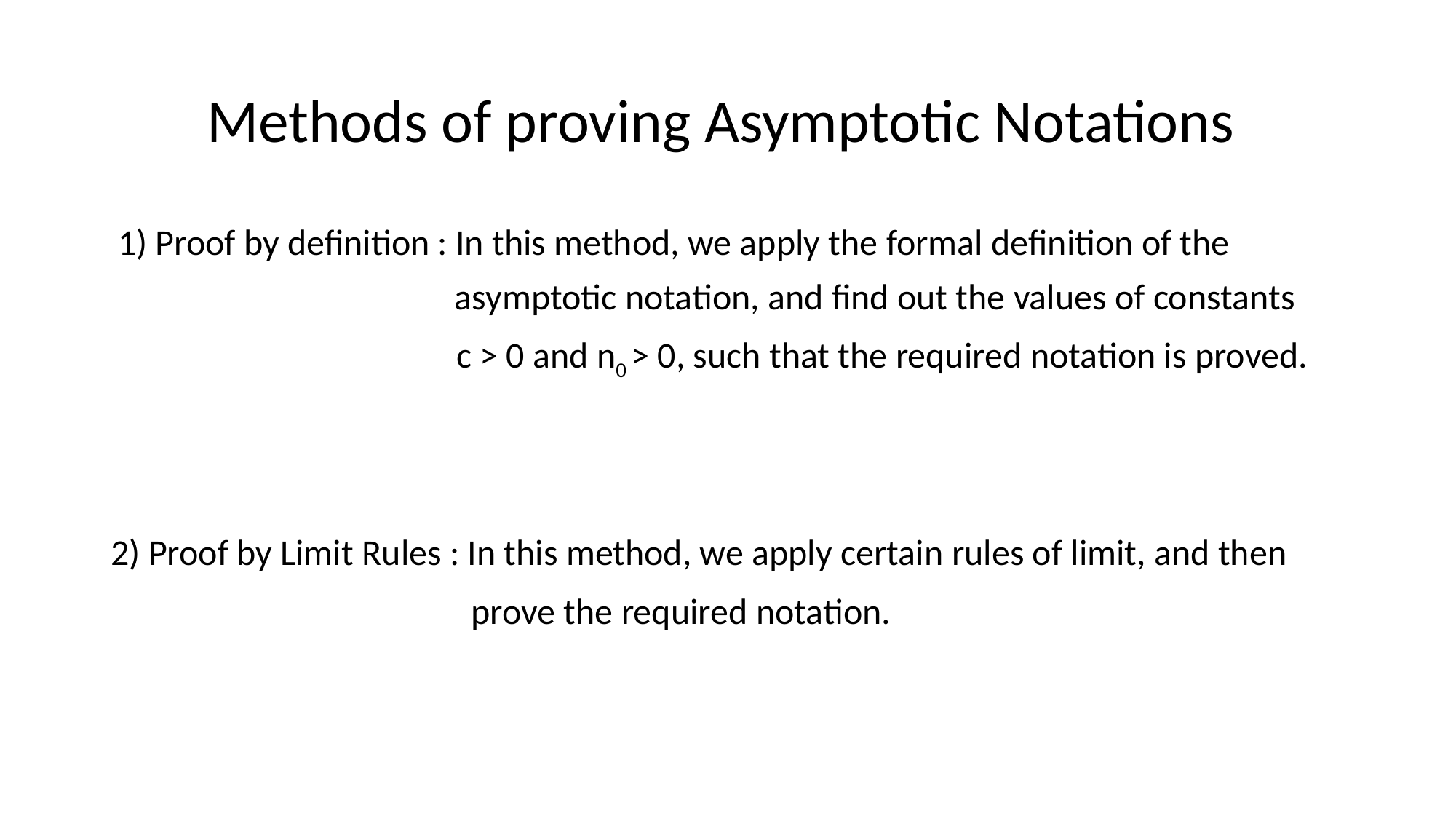

# Methods of proving Asymptotic Notations
 1) Proof by definition : In this method, we apply the formal definition of the
                                          asymptotic notation, and find out the values of constants
                                          c > 0 and n0 > 0, such that the required notation is proved.

2) Proof by Limit Rules : In this method, we apply certain rules of limit, and then
                                            prove the required notation.